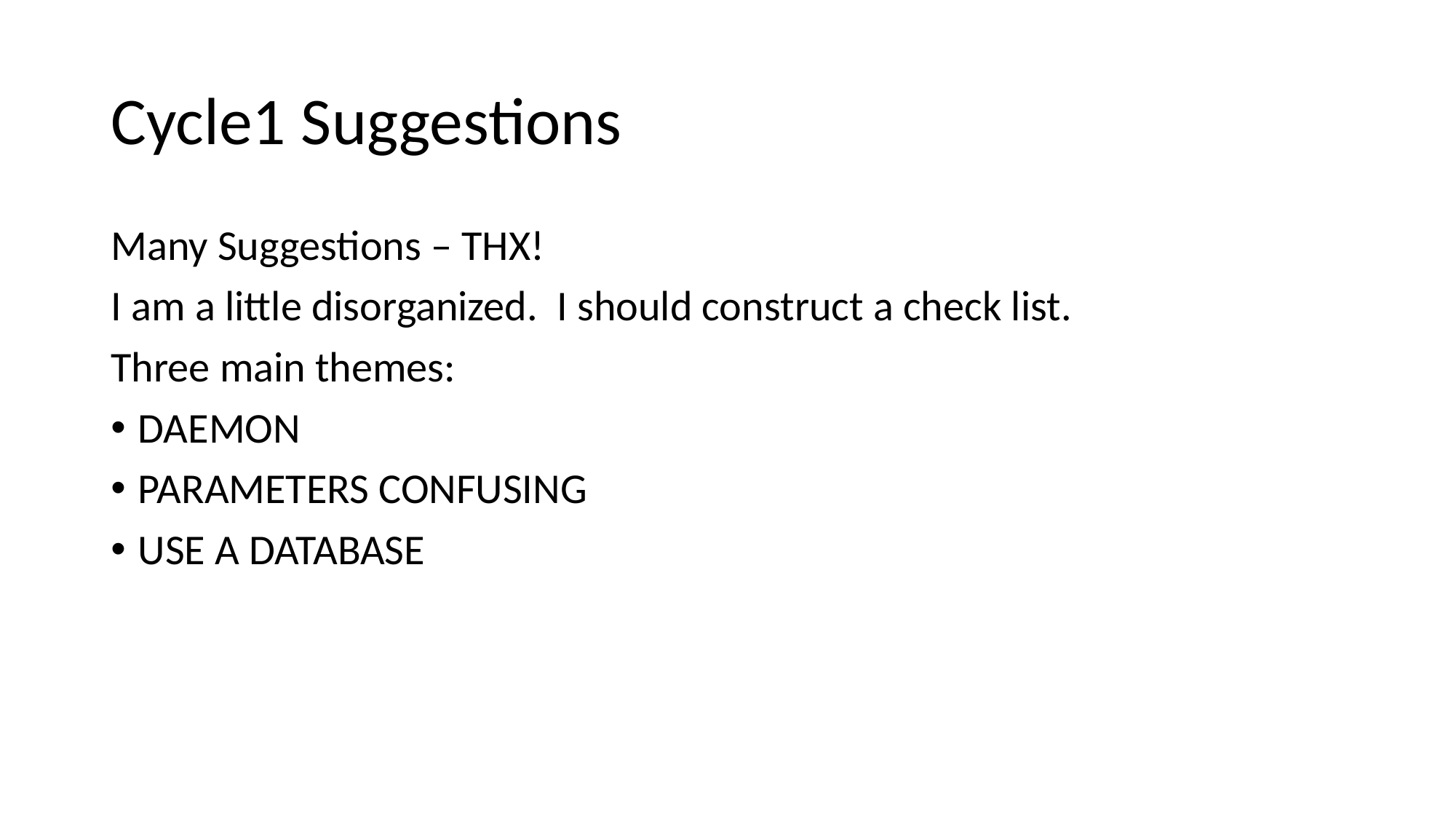

# Cycle1 Suggestions
Many Suggestions – THX!
I am a little disorganized.  I should construct a check list.
Three main themes:
DAEMON
PARAMETERS CONFUSING
USE A DATABASE